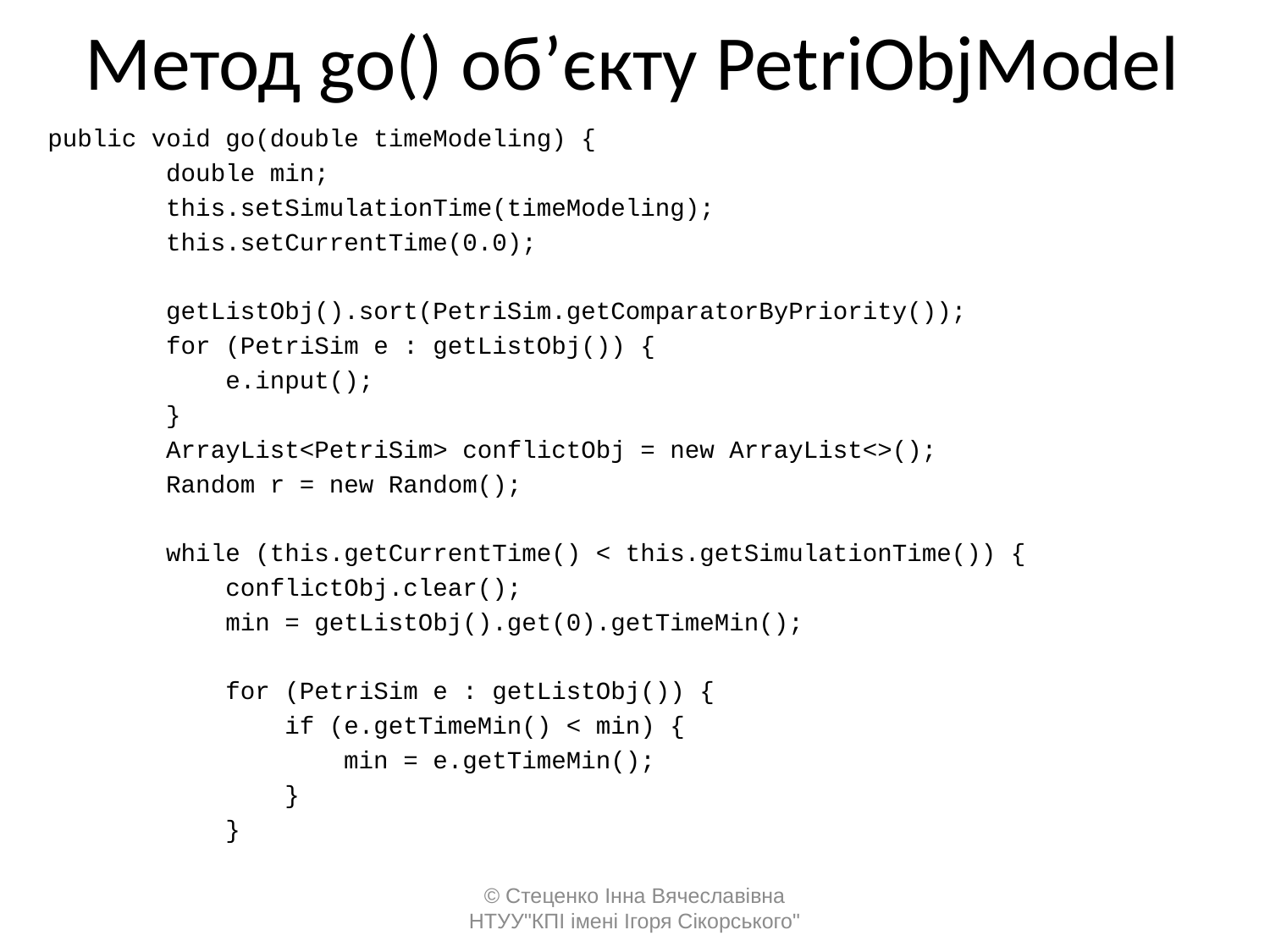

# Метод go() об’єкту PetriObjModel
public void go(double timeModeling) {
        double min;
        this.setSimulationTime(timeModeling);
        this.setCurrentTime(0.0);

        getListObj().sort(PetriSim.getComparatorByPriority());
        for (PetriSim e : getListObj()) {
            e.input();
        }
        ArrayList<PetriSim> conflictObj = new ArrayList<>();
        Random r = new Random();

        while (this.getCurrentTime() < this.getSimulationTime()) {
            conflictObj.clear();
            min = getListObj().get(0).getTimeMin();

            for (PetriSim e : getListObj()) {
                if (e.getTimeMin() < min) {
                    min = e.getTimeMin();
                }
            }

© Стеценко Інна Вячеславівна НТУУ"КПІ імені Ігоря Сікорського"